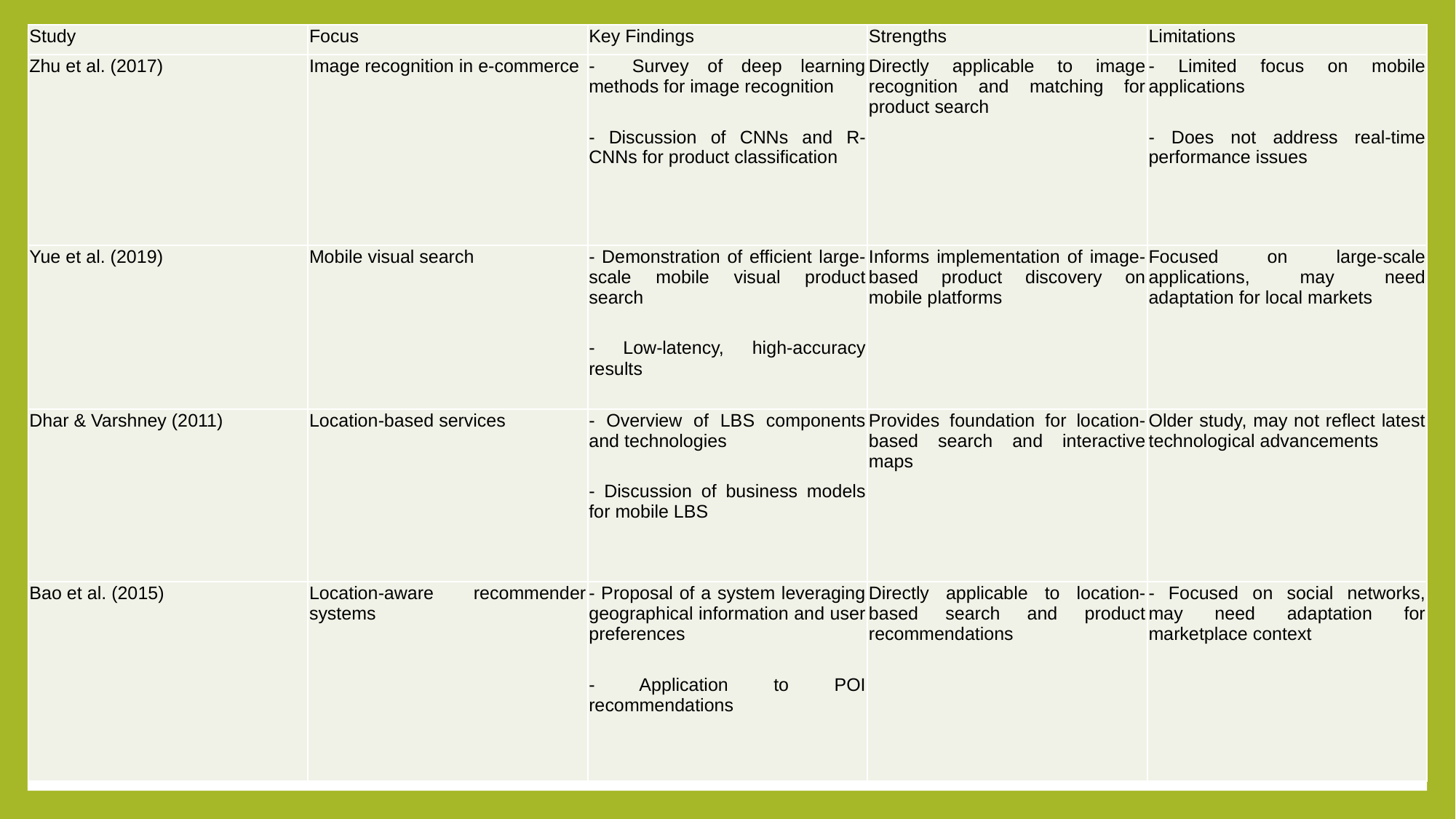

| Study | Focus | Key Findings | Strengths | Limitations |
| --- | --- | --- | --- | --- |
| Zhu et al. (2017) | Image recognition in e-commerce | - Survey of deep learning methods for image recognition - Discussion of CNNs and R-CNNs for product classification | Directly applicable to image recognition and matching for product search | - Limited focus on mobile applications - Does not address real-time performance issues |
| Yue et al. (2019) | Mobile visual search | - Demonstration of efficient large-scale mobile visual product search - Low-latency, high-accuracy results | Informs implementation of image-based product discovery on mobile platforms | Focused on large-scale applications, may need adaptation for local markets |
| Dhar & Varshney (2011) | Location-based services | - Overview of LBS components and technologies - Discussion of business models for mobile LBS | Provides foundation for location-based search and interactive maps | Older study, may not reflect latest technological advancements |
| Bao et al. (2015) | Location-aware recommender systems | - Proposal of a system leveraging geographical information and user preferences - Application to POI recommendations | Directly applicable to location-based search and product recommendations | - Focused on social networks, may need adaptation for marketplace context |
#